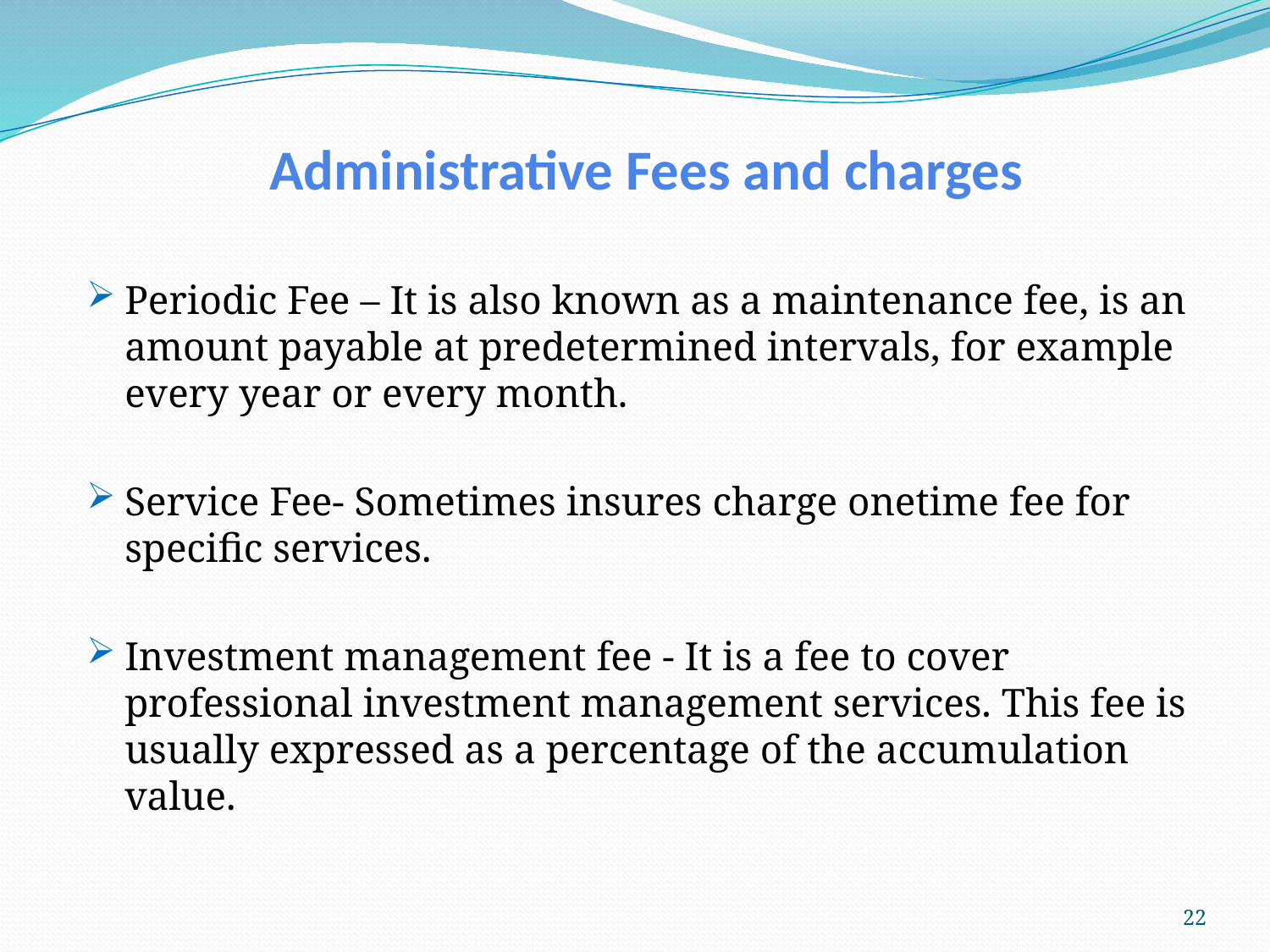

Administrative Fees and charges

Periodic Fee – It is also known as a maintenance fee, is an amount payable at predetermined intervals, for example every year or every month.

Service Fee- Sometimes insures charge onetime fee for specific services.

Investment management fee - It is a fee to cover professional investment management services. This fee is usually expressed as a percentage of the accumulation value.

22